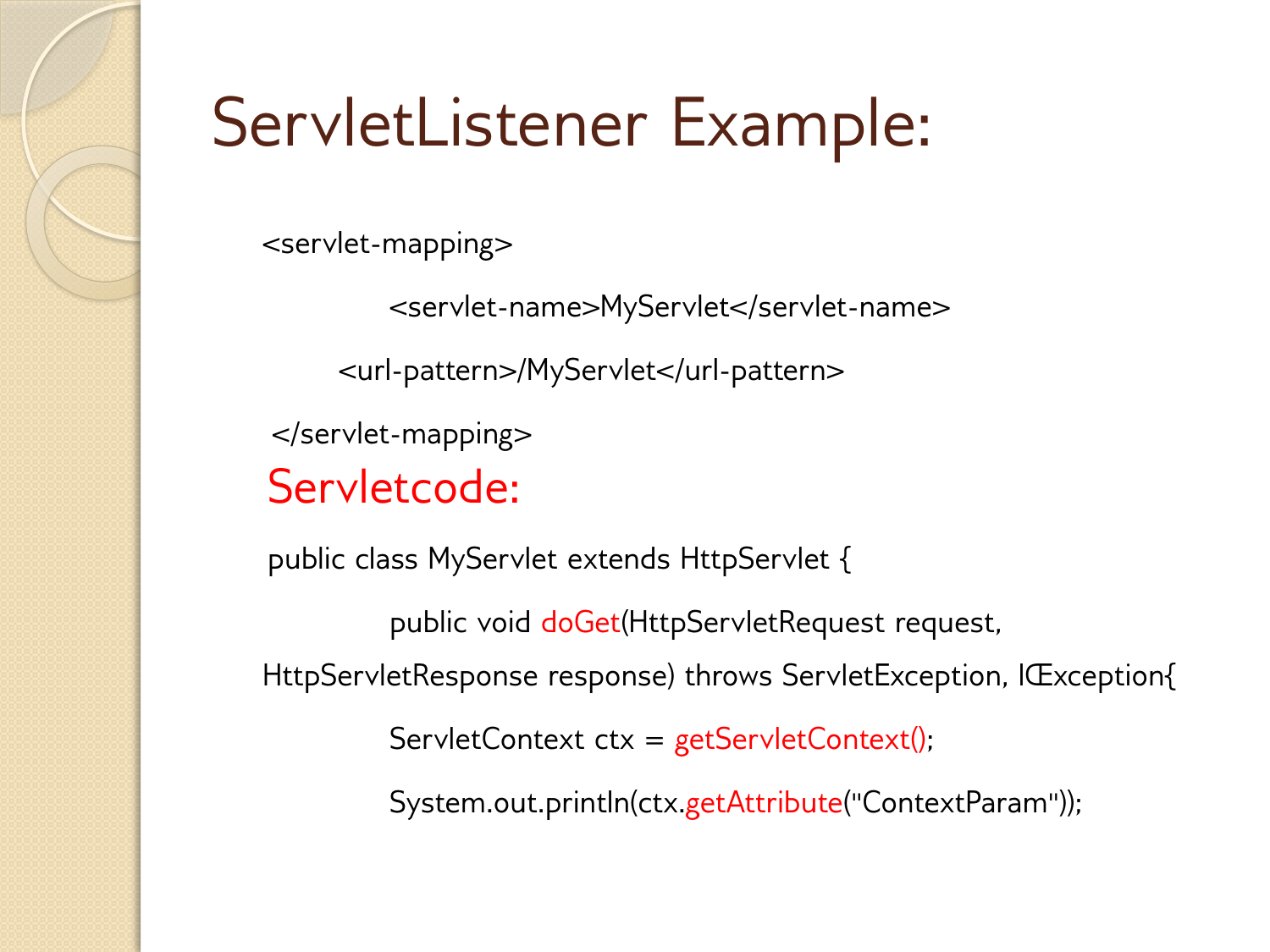

# ServletListener Example:
	<servlet-mapping>
    		<servlet-name>MyServlet</servlet-name>
   	        <url-pattern>/MyServlet</url-pattern>
	 </servlet-mapping>
Servletcode:
public class MyServlet extends HttpServlet {
		public void doGet(HttpServletRequest request, HttpServletResponse response) throws ServletException, IOException{
		ServletContext ctx = getServletContext();
		System.out.println(ctx.getAttribute("ContextParam"));